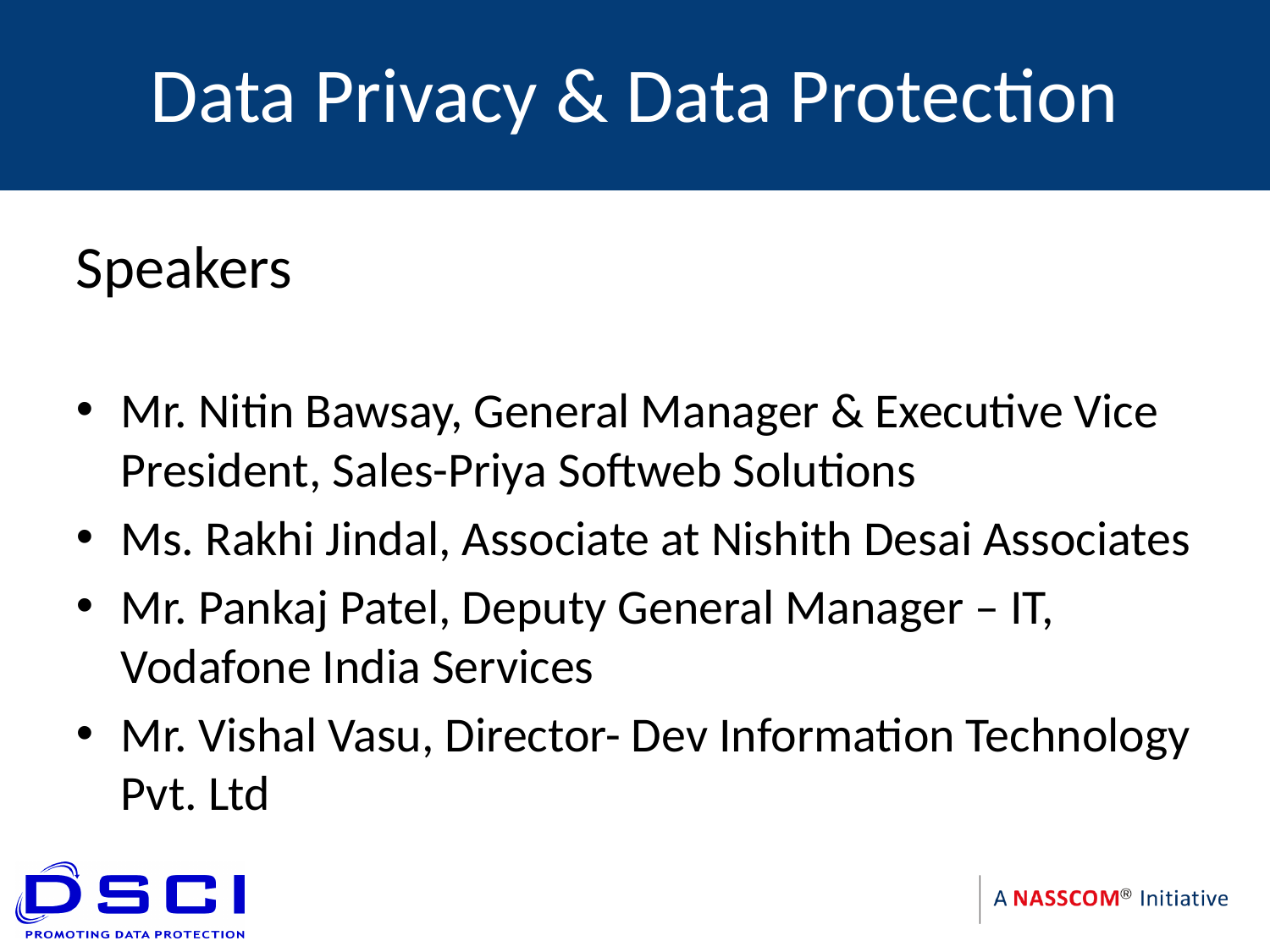

# Data Privacy & Data Protection
Speakers

Mr. Nitin Bawsay, General Manager & Executive Vice President, Sales-Priya Softweb Solutions
Ms. Rakhi Jindal, Associate at Nishith Desai Associates
Mr. Pankaj Patel, Deputy General Manager – IT, Vodafone India Services
Mr. Vishal Vasu, Director- Dev Information Technology Pvt. Ltd